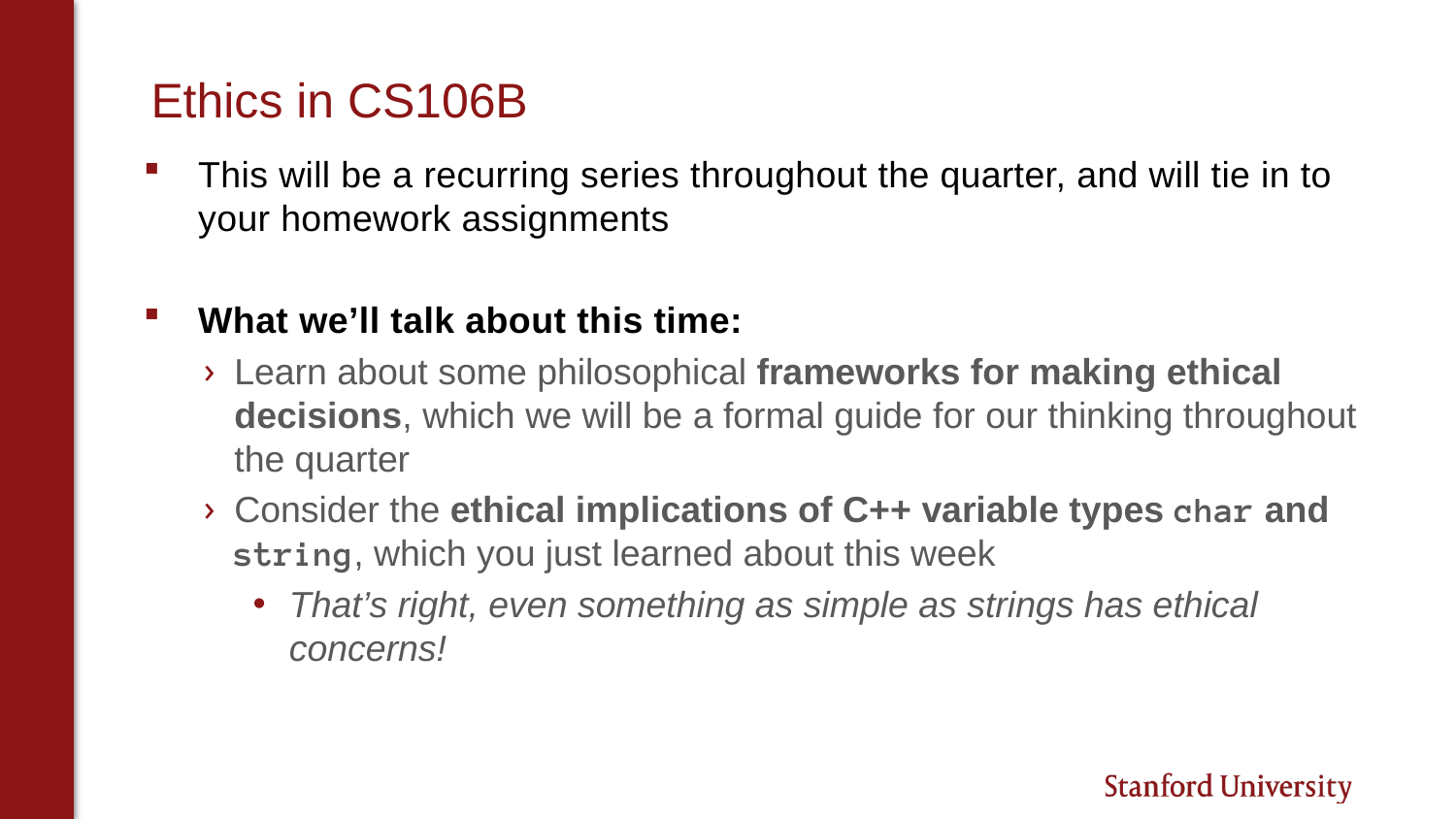

# Ethics in CS106B
This will be a recurring series throughout the quarter, and will tie in to your homework assignments

What we’ll talk about this time:
Learn about some philosophical frameworks for making ethical decisions, which we will be a formal guide for our thinking throughout the quarter
Consider the ethical implications of C++ variable types char and string, which you just learned about this week
That’s right, even something as simple as strings has ethical concerns!